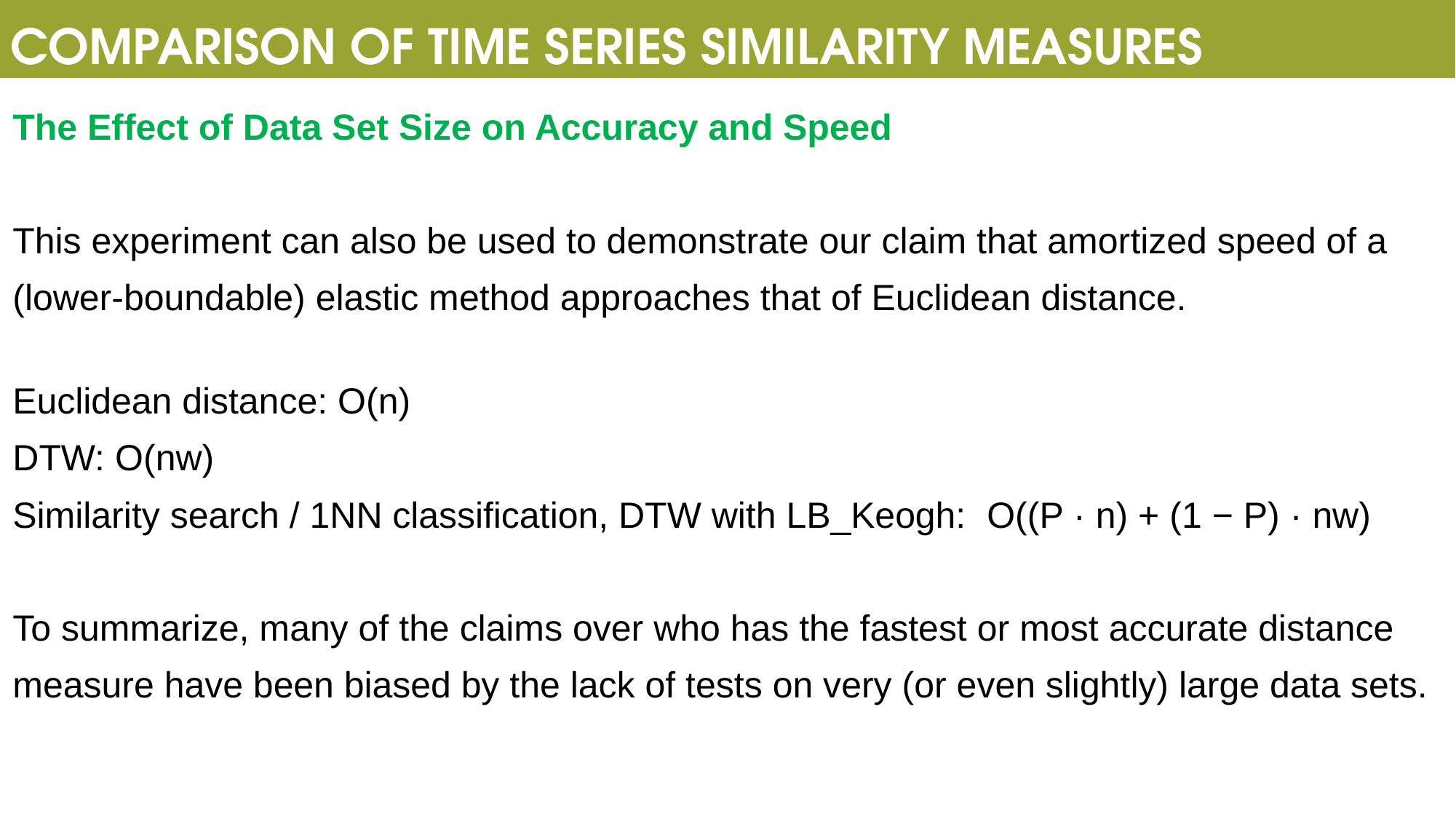

COMPARISON OF TIME SERIES SIMILARITY MEASURES
The Effect of Data Set Size on Accuracy and Speed

This experiment can also be used to demonstrate our claim that amortized speed of a (lower-boundable) elastic method approaches that of Euclidean distance.

Euclidean distance: O(n)
DTW: O(nw)
Similarity search / 1NN classification, DTW with LB_Keogh:  O((P · n) + (1 − P) · nw)

To summarize, many of the claims over who has the fastest or most accurate distance measure have been biased by the lack of tests on very (or even slightly) large data sets.